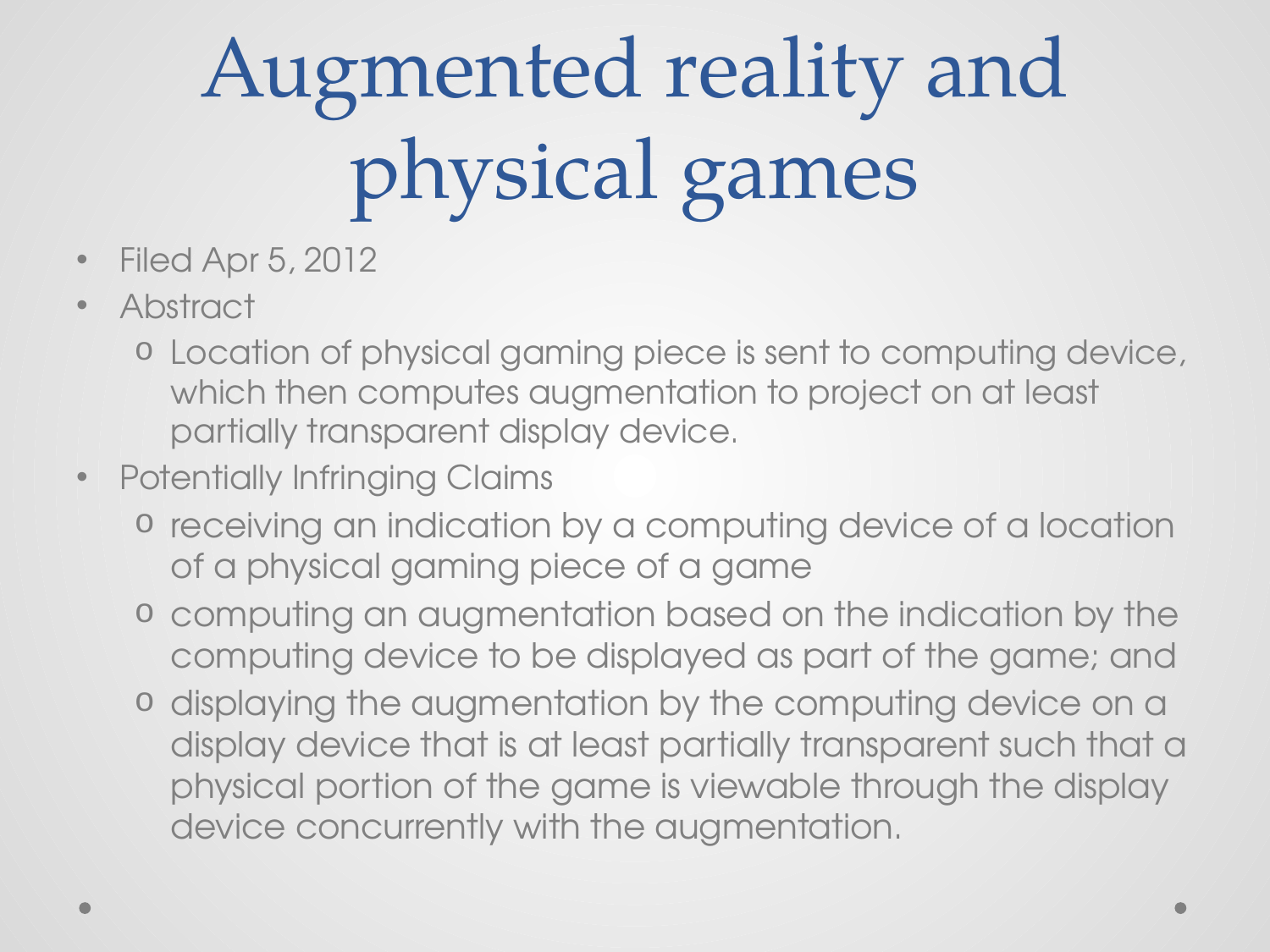

# Augmented reality and physical games
Filed Apr 5, 2012
Abstract
Location of physical gaming piece is sent to computing device, which then computes augmentation to project on at least partially transparent display device.
Potentially Infringing Claims
receiving an indication by a computing device of a location of a physical gaming piece of a game
computing an augmentation based on the indication by the computing device to be displayed as part of the game; and
displaying the augmentation by the computing device on a display device that is at least partially transparent such that a physical portion of the game is viewable through the display device concurrently with the augmentation.